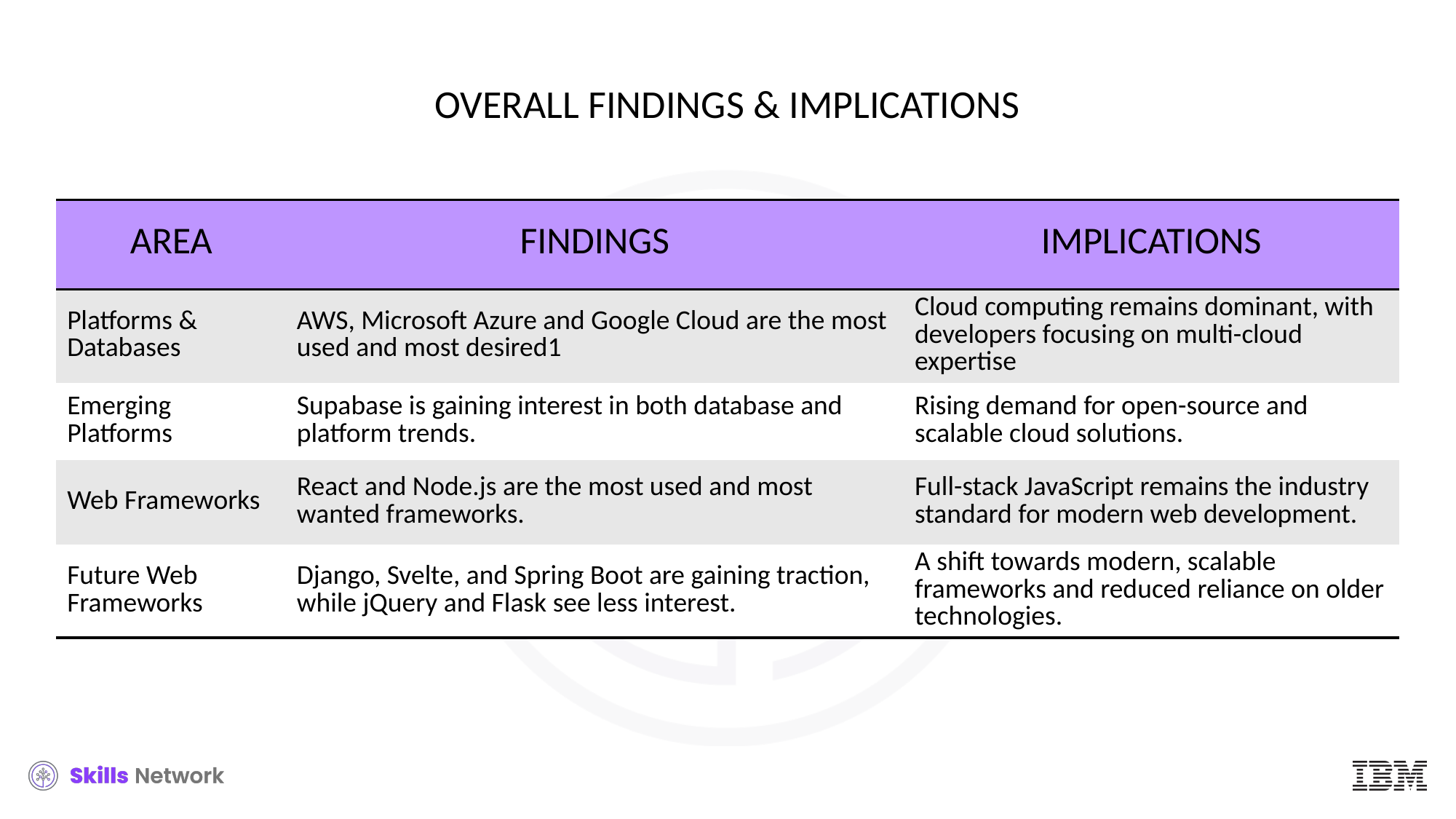

# OVERALL FINDINGS & IMPLICATIONS
| AREA | FINDINGS | IMPLICATIONS |
| --- | --- | --- |
| Platforms & Databases | AWS, Microsoft Azure and Google Cloud are the most used and most desired1 | Cloud computing remains dominant, with developers focusing on multi-cloud expertise |
| Emerging Platforms | Supabase is gaining interest in both database and platform trends. | Rising demand for open-source and scalable cloud solutions. |
| Web Frameworks | React and Node.js are the most used and most wanted frameworks. | Full-stack JavaScript remains the industry standard for modern web development. |
| Future Web Frameworks | Django, Svelte, and Spring Boot are gaining traction, while jQuery and Flask see less interest. | A shift towards modern, scalable frameworks and reduced reliance on older technologies. |